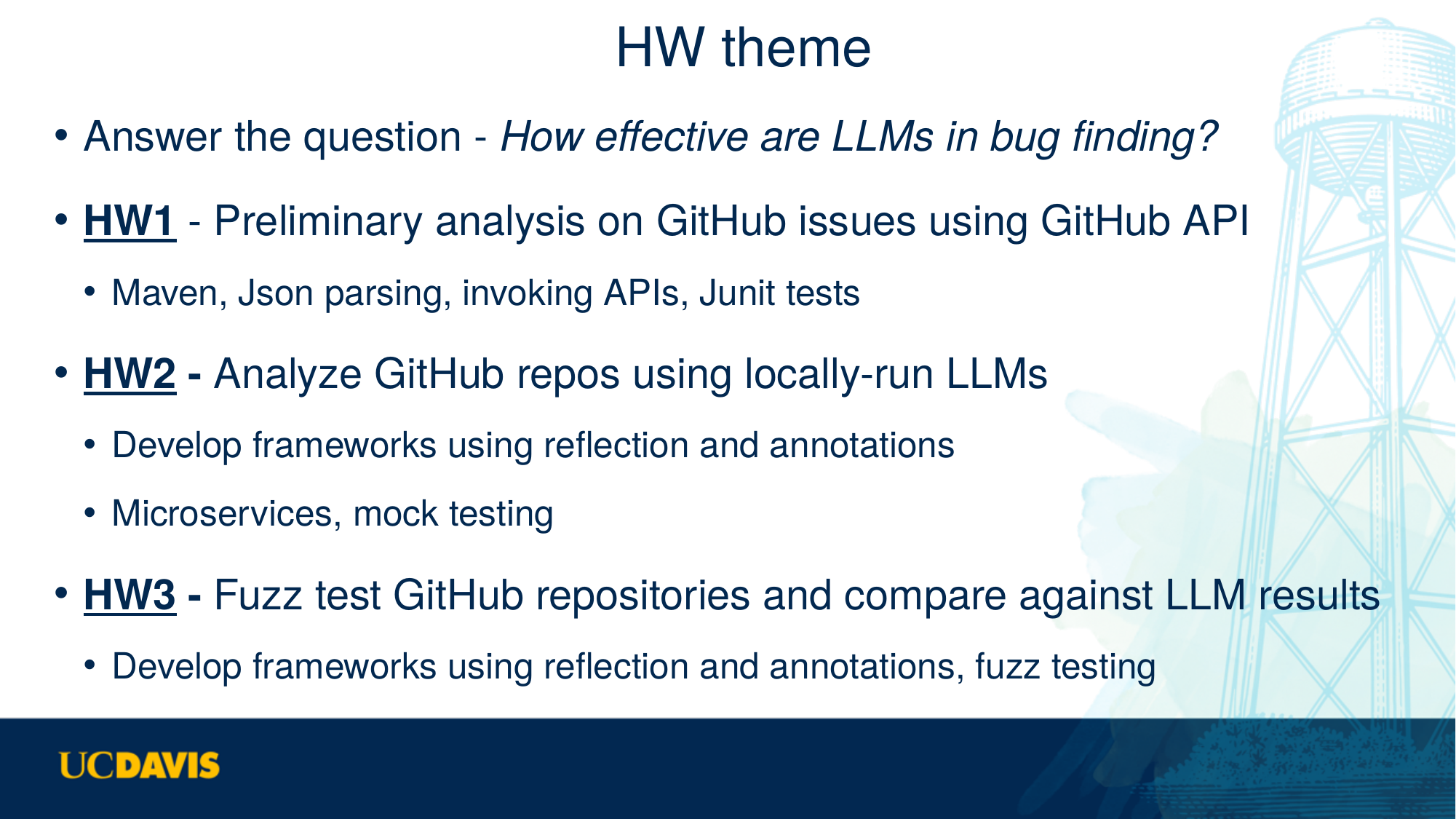

# HW theme
Answer the question - How effective are LLMs in bug finding?
HW1 - Preliminary analysis on GitHub issues using GitHub API
Maven, Json parsing, invoking APIs, Junit tests
HW2 - Analyze GitHub repos using locally-run LLMs
Develop frameworks using reflection and annotations
Microservices, mock testing
HW3 - Fuzz test GitHub repositories and compare against LLM results
Develop frameworks using reflection and annotations, fuzz testing